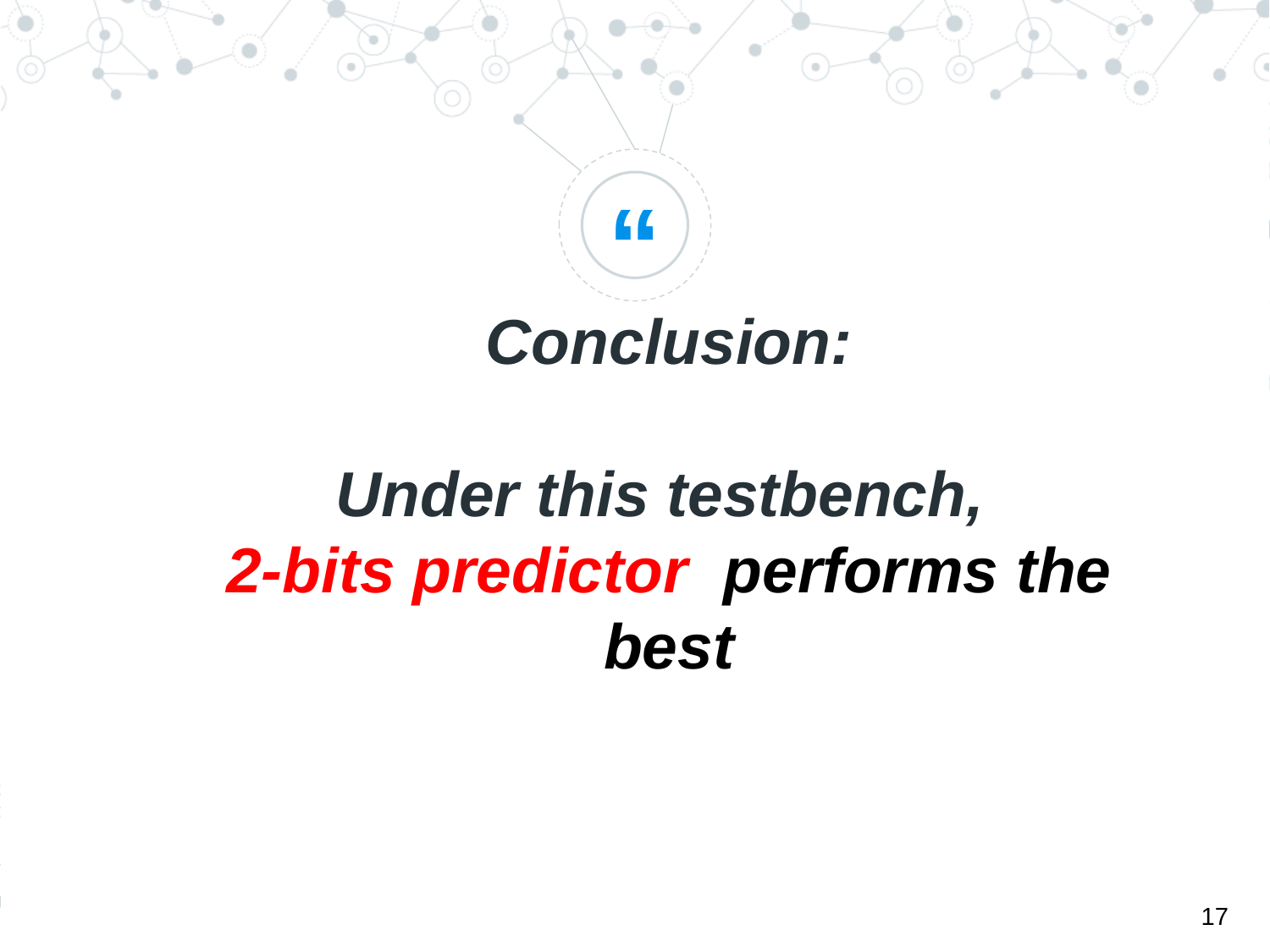

Conclusion:

Under this testbench,
2-bits predictor  performs the best

17